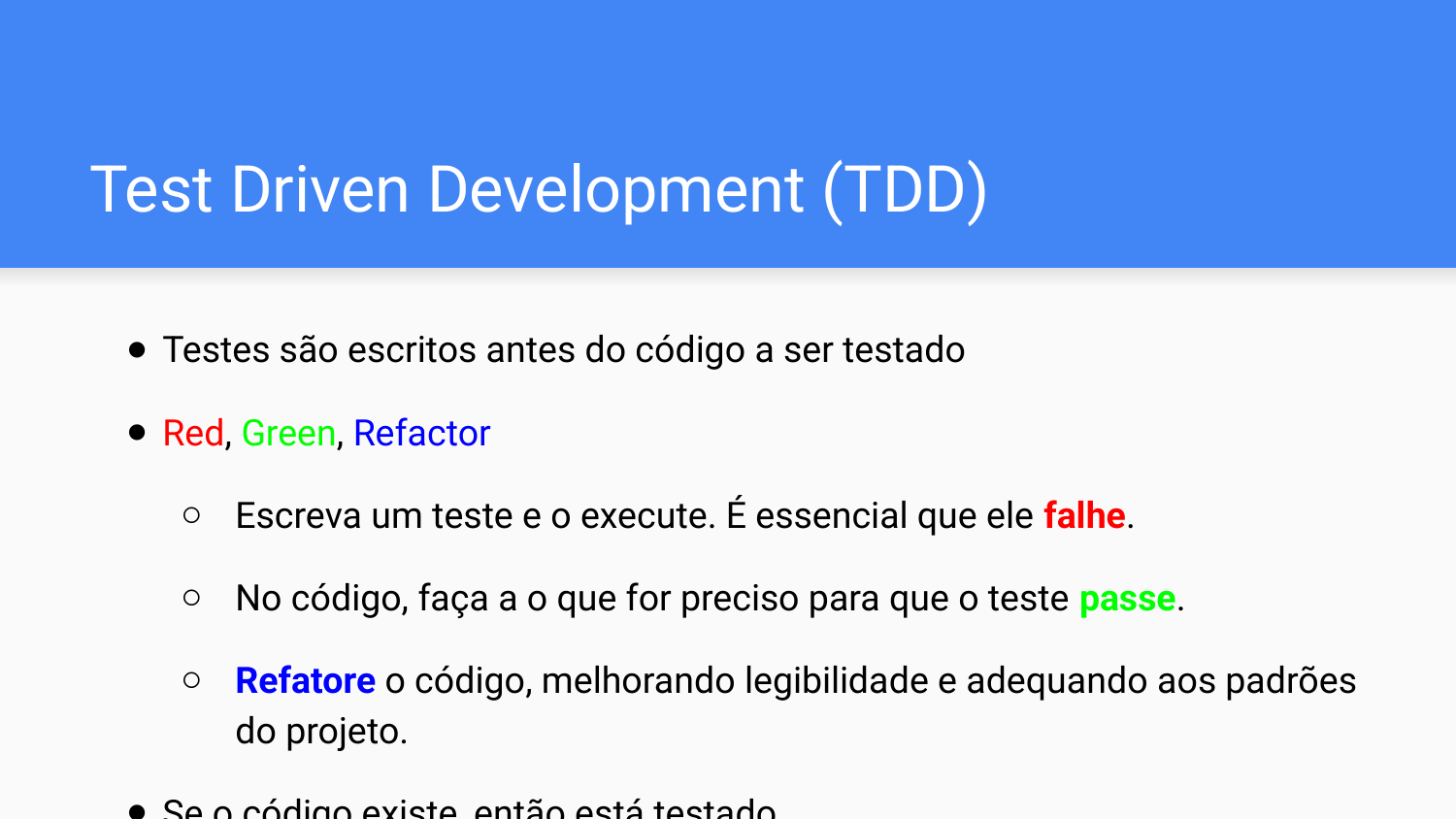

# Test Driven Development (TDD)
Testes são escritos antes do código a ser testado
Red, Green, Refactor
Escreva um teste e o execute. É essencial que ele falhe.
No código, faça a o que for preciso para que o teste passe.
Refatore o código, melhorando legibilidade e adequando aos padrões do projeto.
Se o código existe, então está testado.